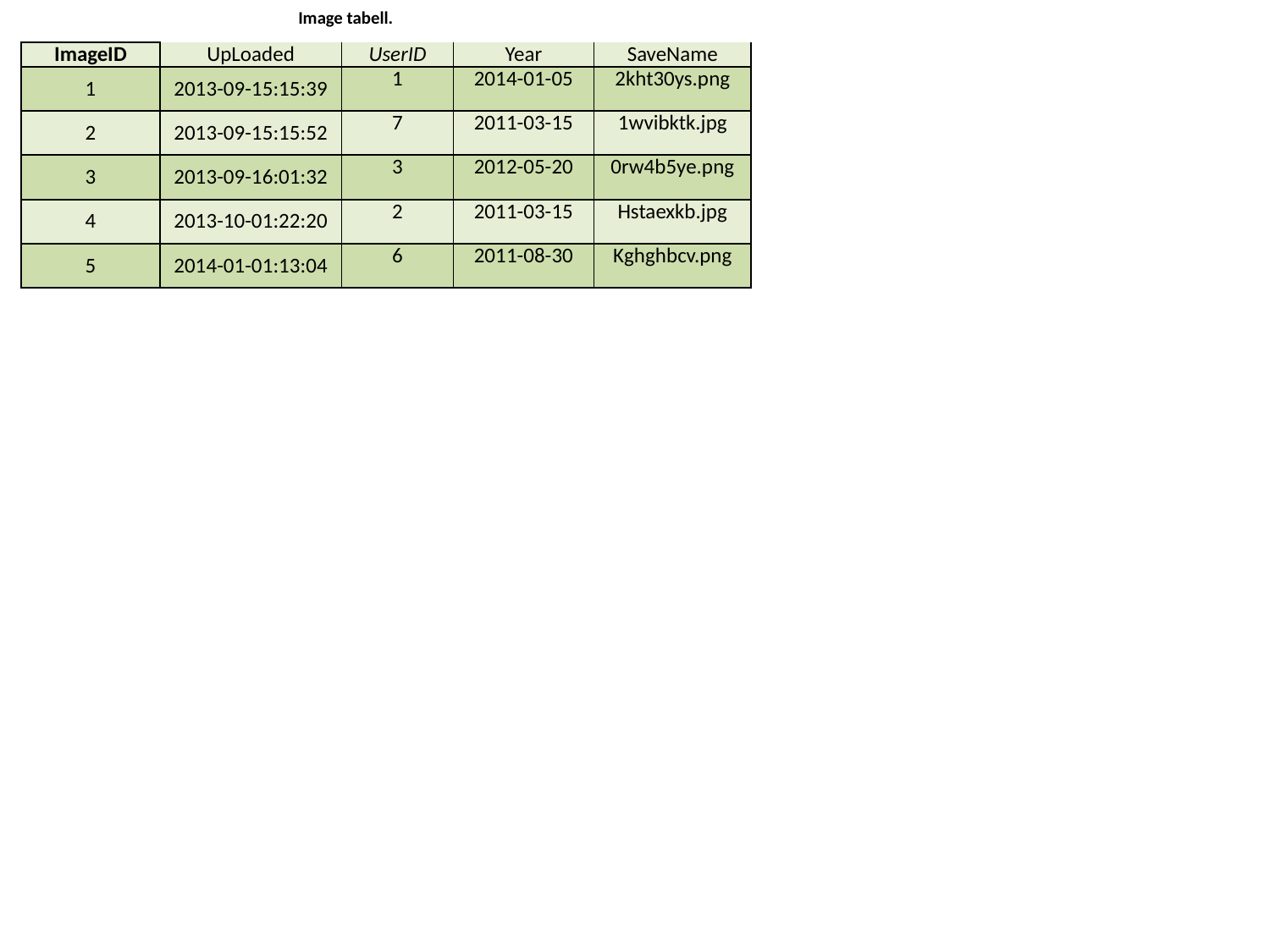

Image tabell.
| ImageID | UpLoaded | UserID | Year | SaveName |
| --- | --- | --- | --- | --- |
| 1 | 2013-09-15:15:39 | 1 | 2014-01-05 | 2kht30ys.png |
| 2 | 2013-09-15:15:52 | 7 | 2011-03-15 | 1wvibktk.jpg |
| 3 | 2013-09-16:01:32 | 3 | 2012-05-20 | 0rw4b5ye.png |
| 4 | 2013-10-01:22:20 | 2 | 2011-03-15 | Hstaexkb.jpg |
| 5 | 2014-01-01:13:04 | 6 | 2011-08-30 | Kghghbcv.png |